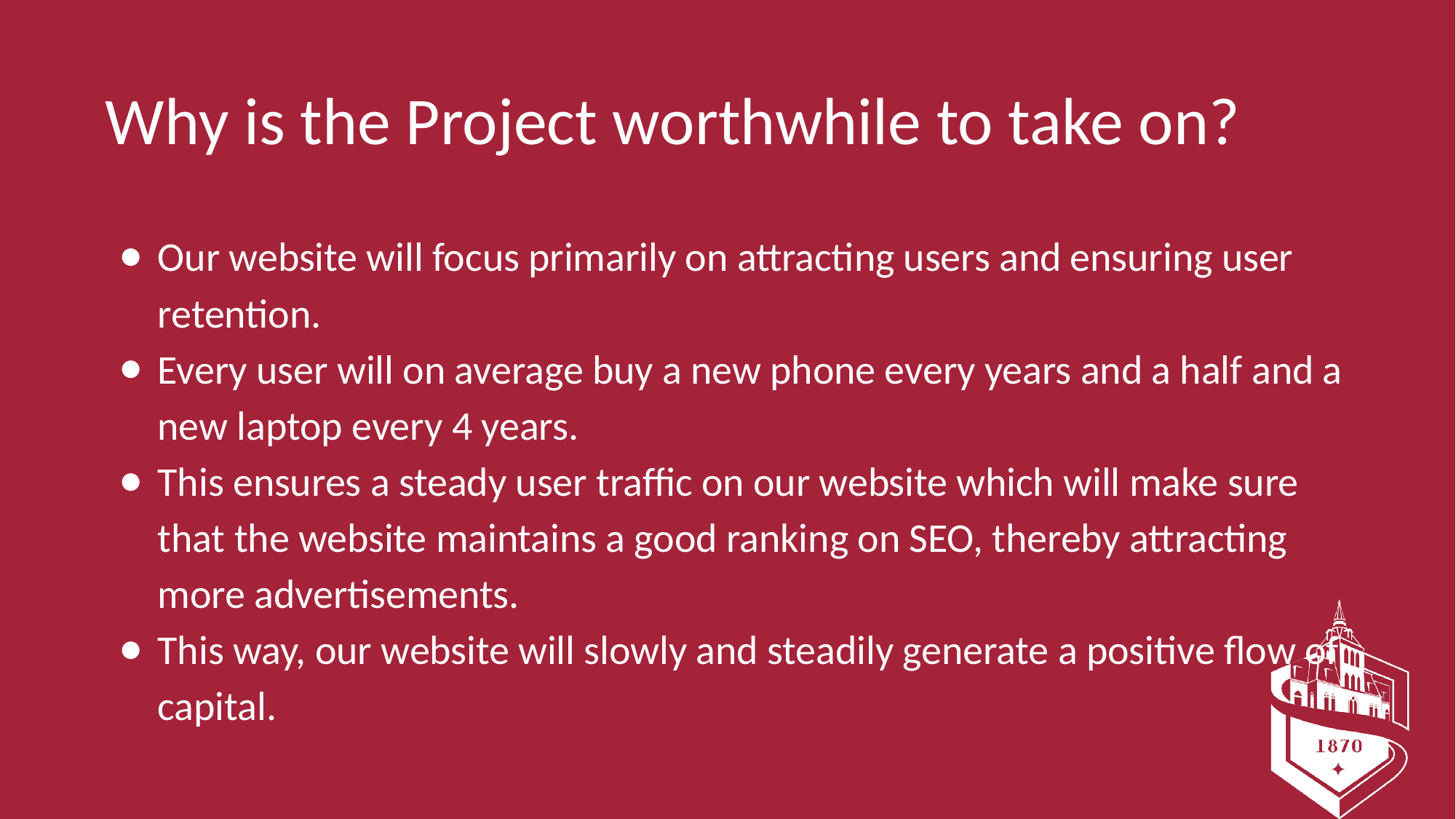

# Why is the Project worthwhile to take on?
Our website will focus primarily on attracting users and ensuring user retention.
Every user will on average buy a new phone every years and a half and a new laptop every 4 years.
This ensures a steady user traffic on our website which will make sure that the website maintains a good ranking on SEO, thereby attracting more advertisements.
This way, our website will slowly and steadily generate a positive flow of capital.